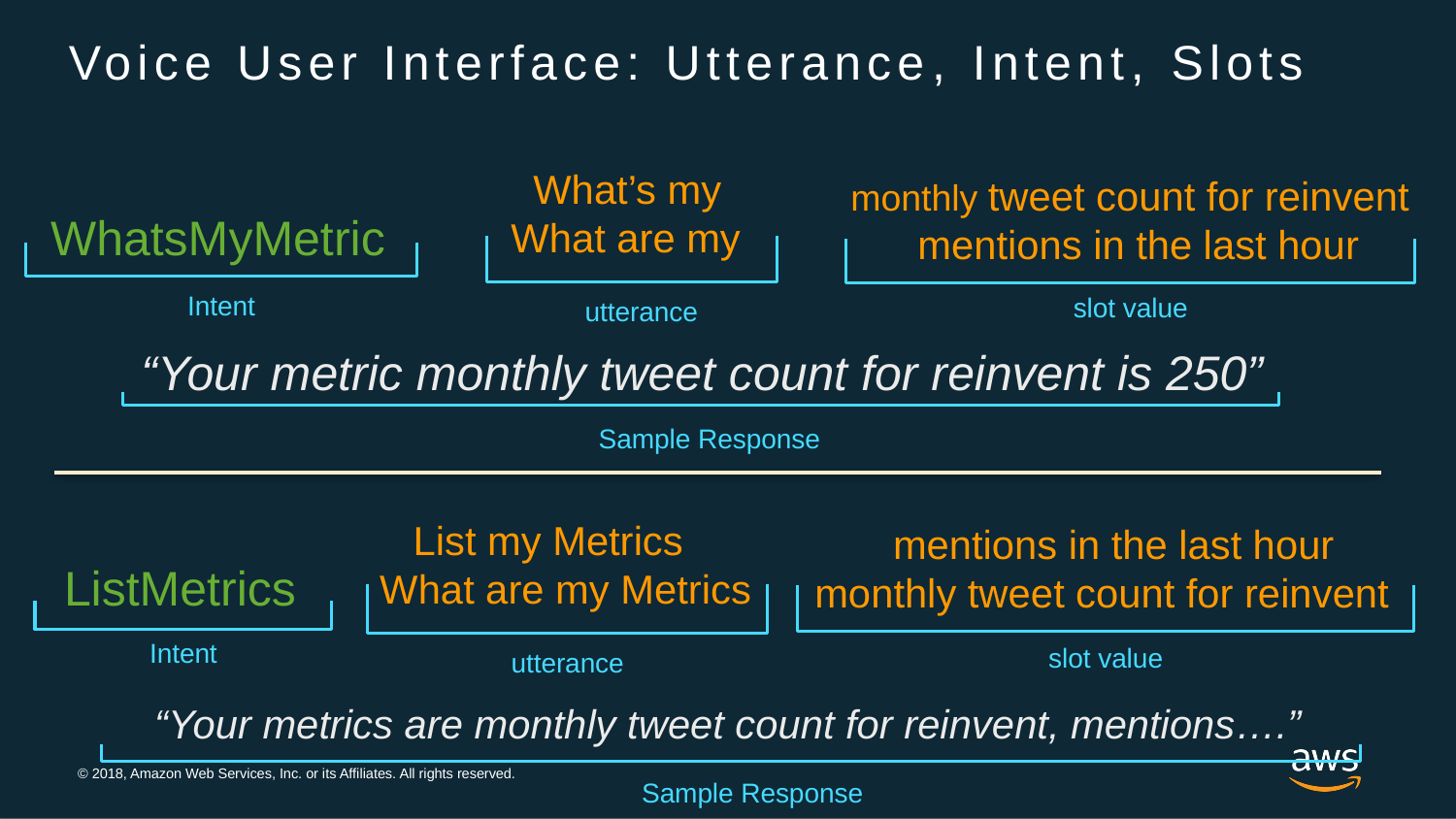

# Voice User Interface: Utterance,  Intent,  Slots

  What’s my
What are my

utterance
monthly tweet count for reinvent
      mentions in the last hour

slot value
WhatsMyMetric

Intent
“Your metric monthly tweet count for reinvent is 250”

Sample Response

       mentions in the last hour
monthly tweet count for reinvent

slot value
    List my Metrics
 What are my Metrics

utterance
ListMetrics

Intent
“Your metrics are monthly tweet count for reinvent, mentions….”

Sample Response